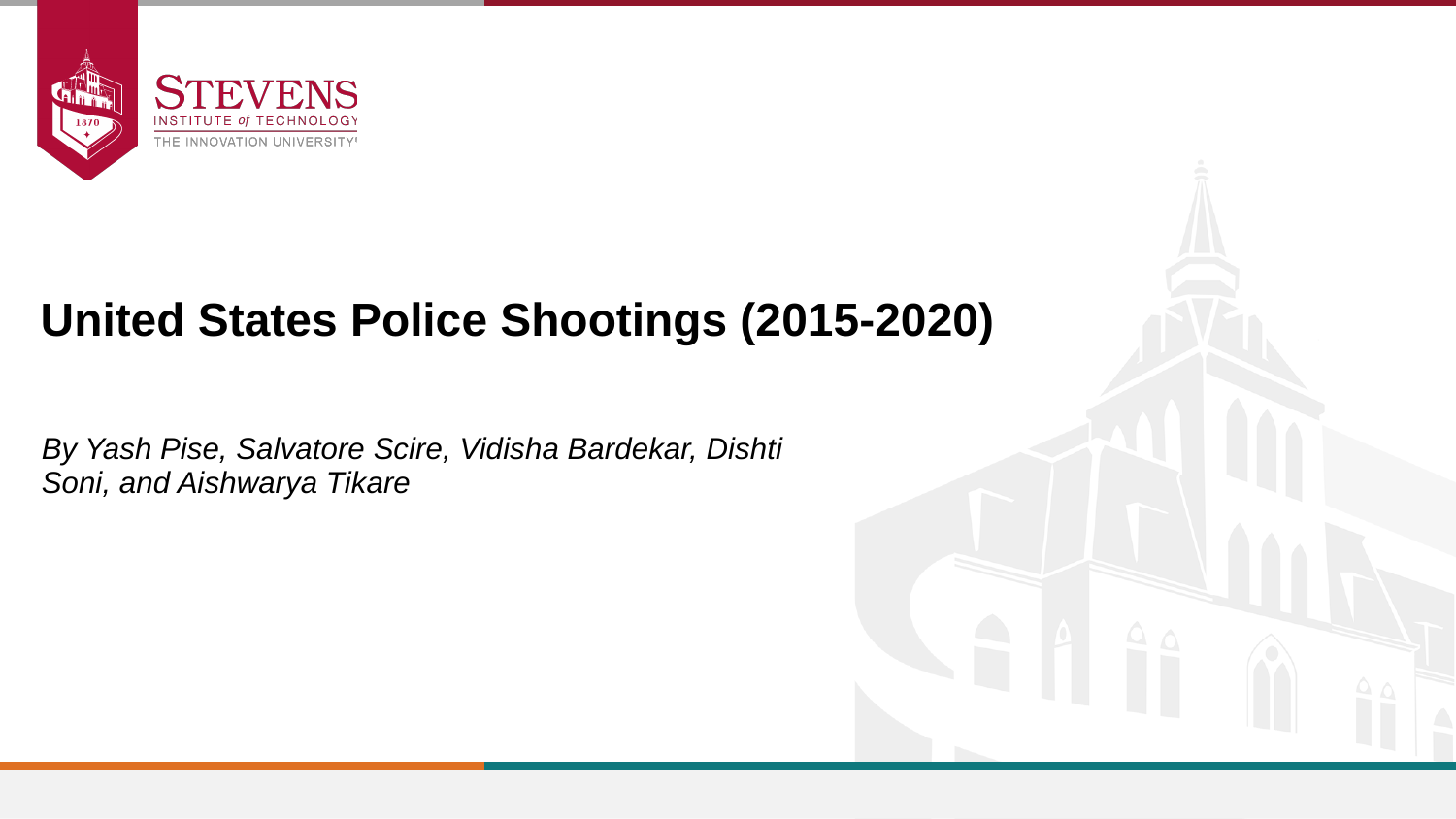

United States Police Shootings (2015-2020)
By Yash Pise, Salvatore Scire, Vidisha Bardekar, Dishti Soni, and Aishwarya Tikare